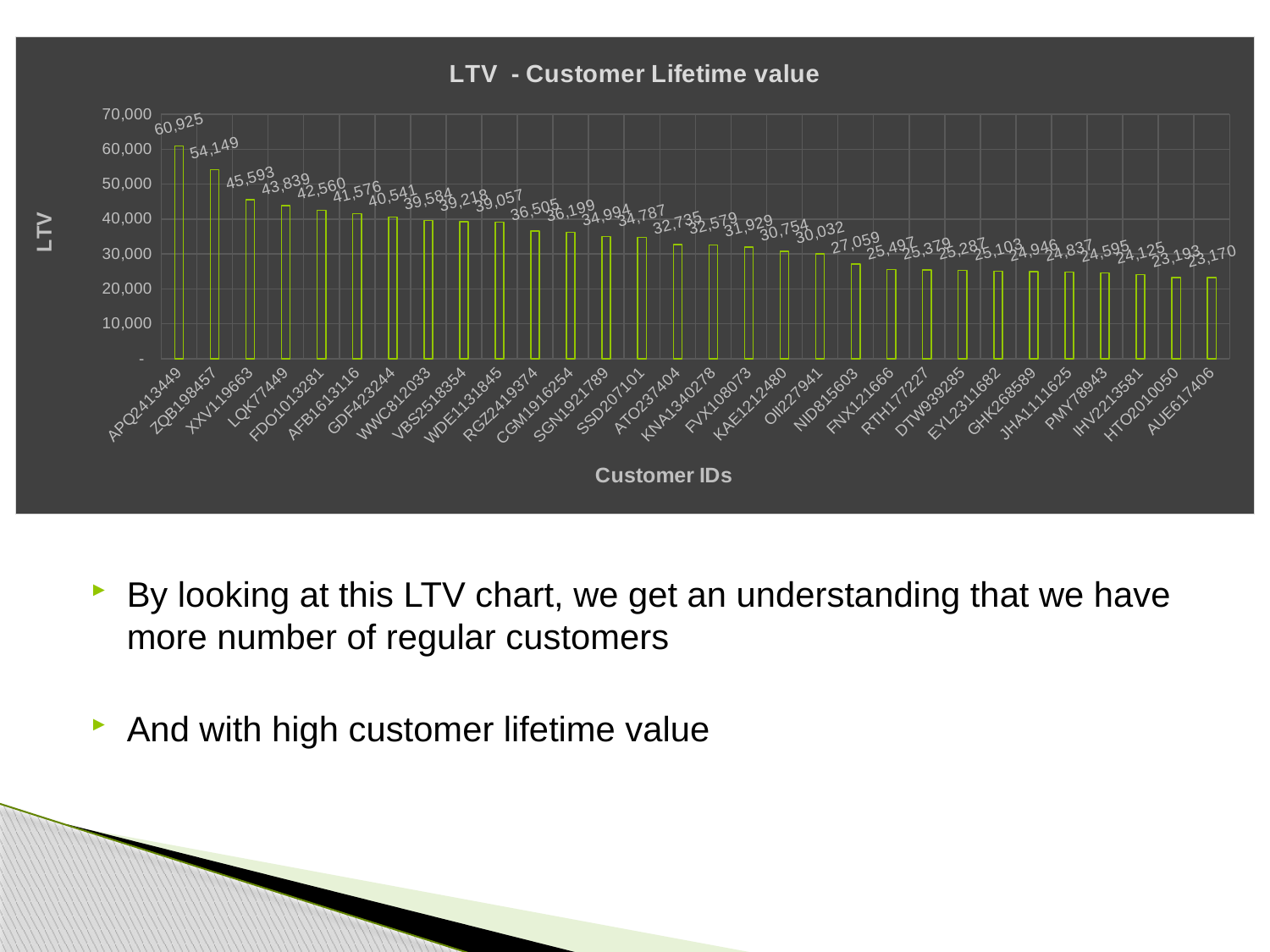

### Chart: LTV  - Customer Lifetime value

| Category | Total |
|---|---|
| APQ2413449 | 60925.0 |
| ZQB198457 | 54149.0 |
| XXV119663 | 45593.0 |
| LQK77449 | 43839.0 |
| FDO1013281 | 42560.0 |
| AFB1613116 | 41576.0 |
| GDF423244 | 40541.0 |
| WWC812033 | 39584.0 |
| VBS2518354 | 39218.0 |
| WDE1131845 | 39057.0 |
| RGZ2419374 | 36505.0 |
| CGM1916254 | 36199.0 |
| SGN1921789 | 34994.0 |
| SSD207101 | 34787.0 |
| ATO237404 | 32735.0 |
| KNA1340278 | 32579.0 |
| FVX108073 | 31929.0 |
| KAE1212480 | 30754.0 |
| OII227941 | 30032.0 |
| NID815603 | 27059.0 |
| FNX121666 | 25497.0 |
| RTH177227 | 25379.0 |
| DTW939285 | 25287.0 |
| EYL2311682 | 25103.0 |
| GHK268589 | 24946.0 |
| JHA1111625 | 24837.0 |
| PMY78943 | 24595.0 |
| IHV2213581 | 24125.0 |
| HTO2010050 | 23193.0 |
| AUE617406 | 23170.0 |
#
By looking at this LTV chart, we get an understanding that we have more number of regular customers
And with high customer lifetime value